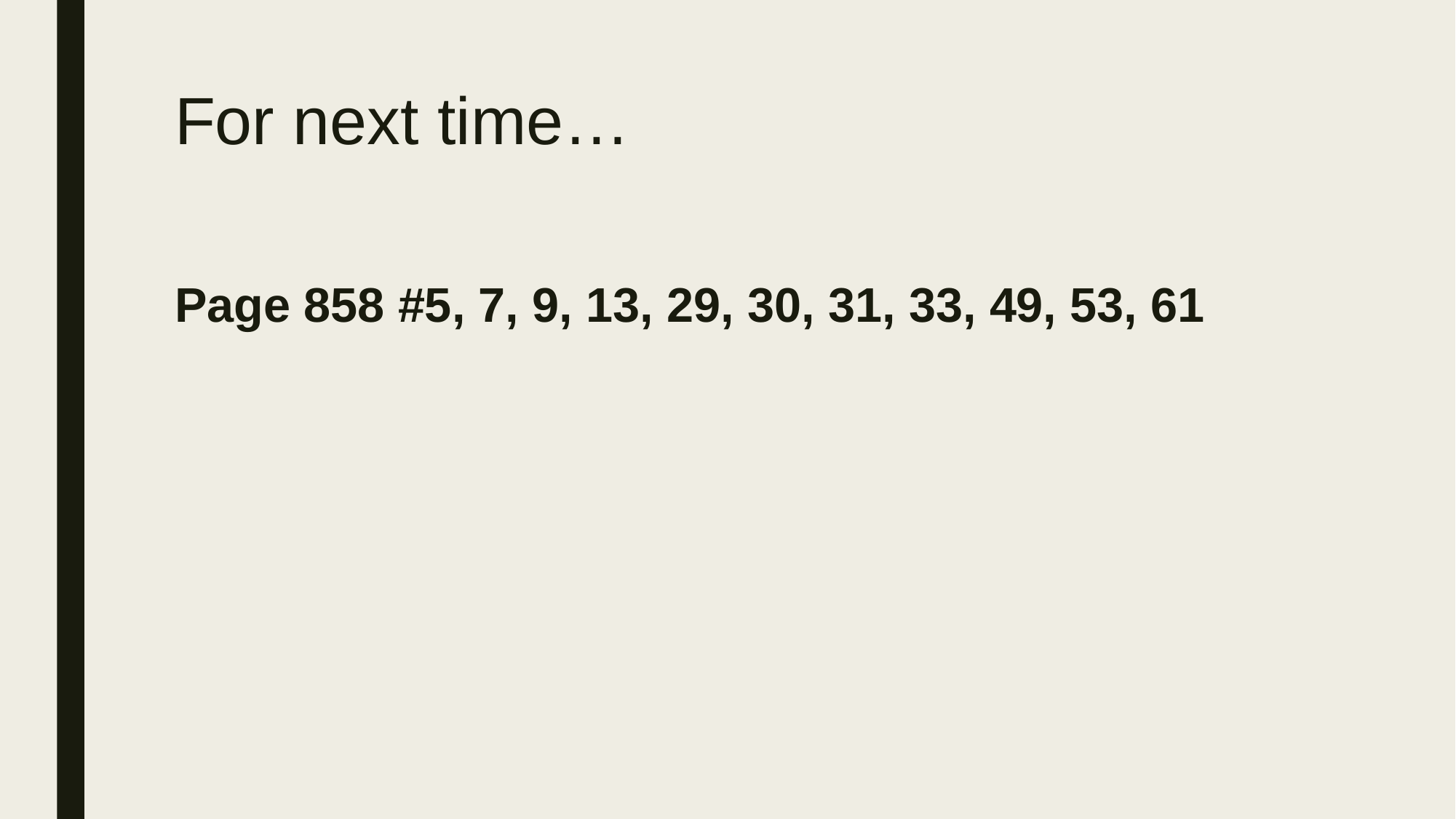

# For next time…
Page 858 #5, 7, 9, 13, 29, 30, 31, 33, 49, 53, 61